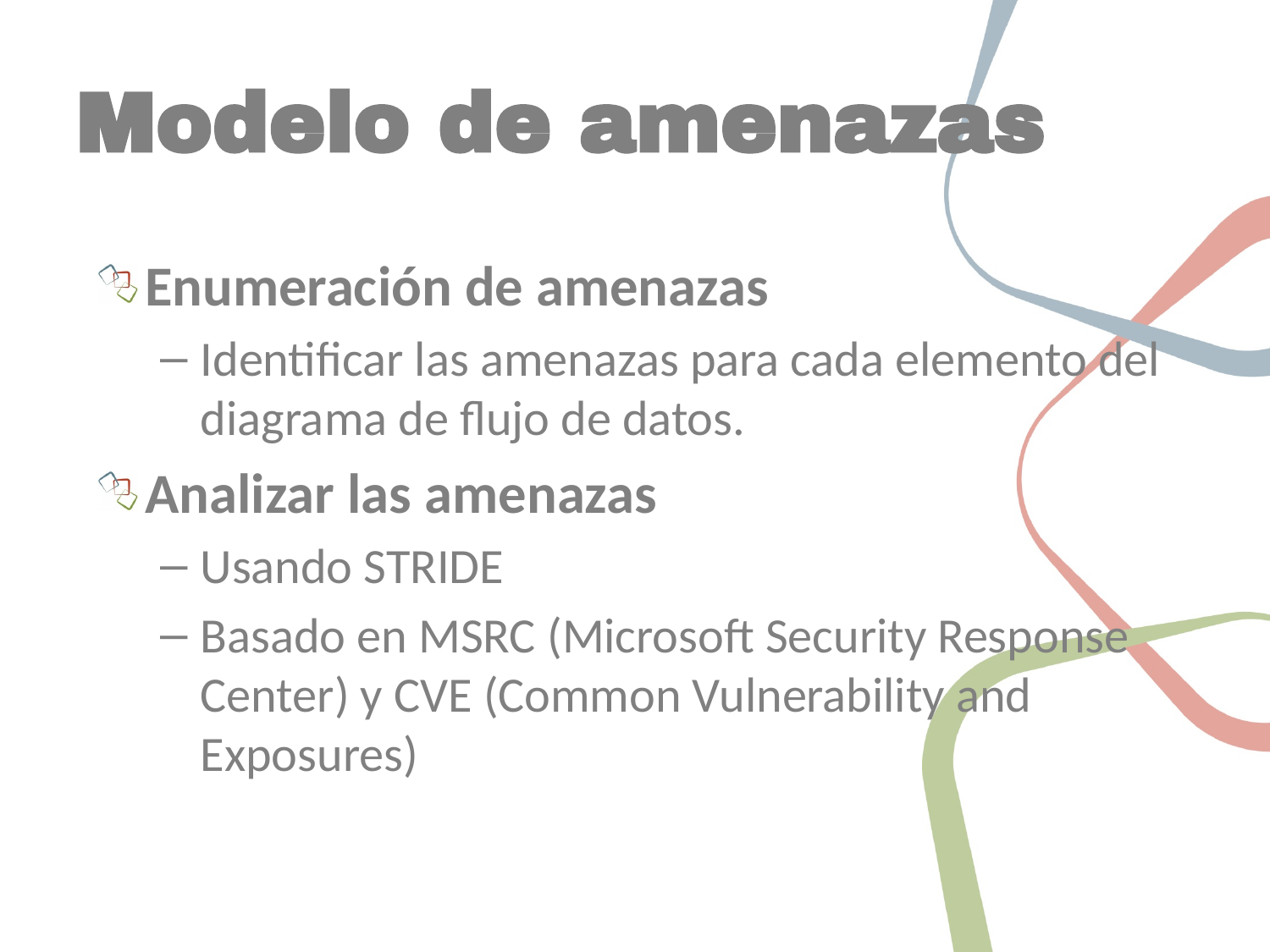

# Modelo de amenazas

Enumeración de amenazas
Identificar las amenazas para cada elemento del diagrama de flujo de datos.
Analizar las amenazas
Usando STRIDE
Basado en MSRC (Microsoft Security Response Center) y CVE (Common Vulnerability and Exposures)